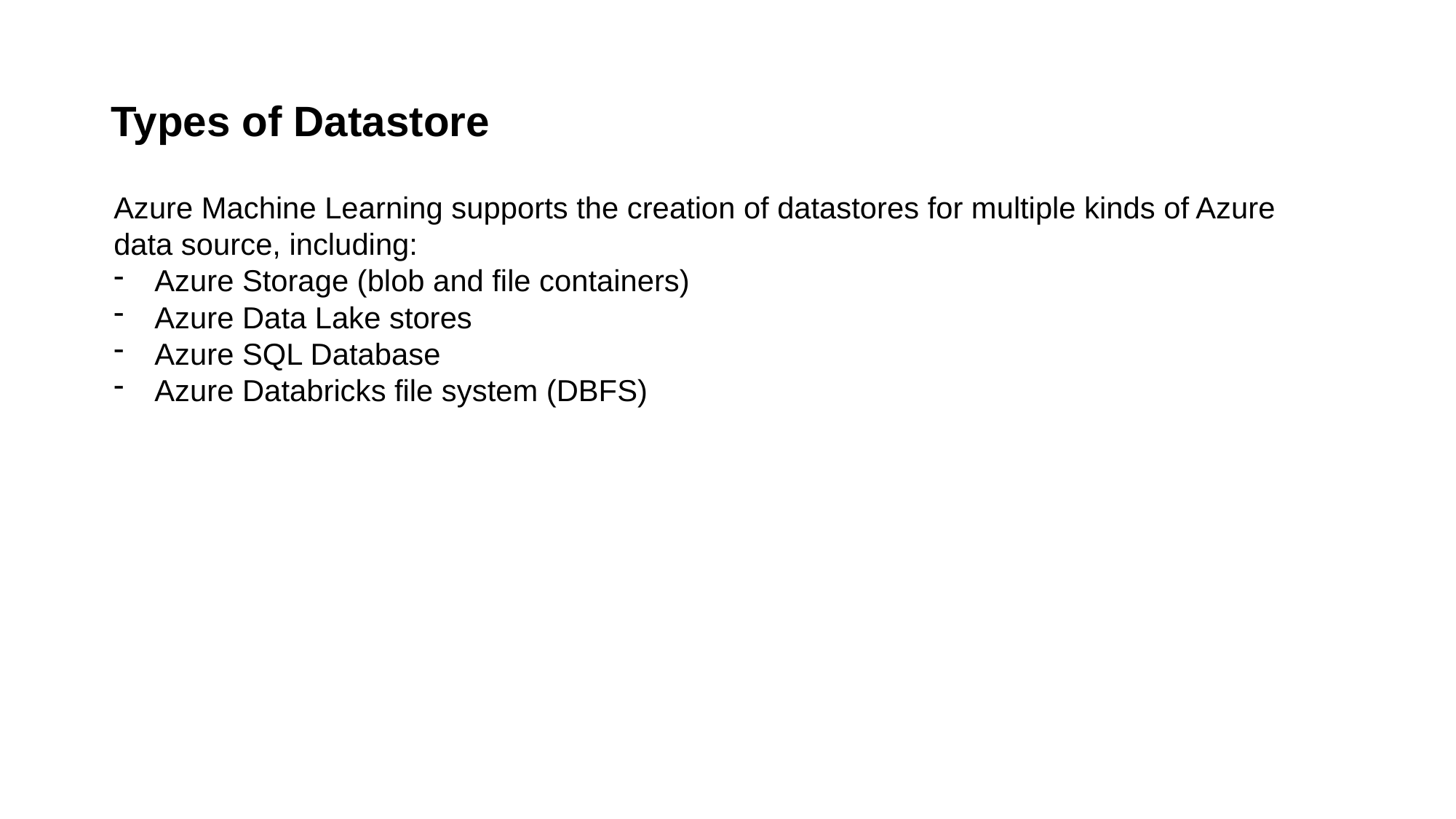

# Types of Datastore
Azure Machine Learning supports the creation of datastores for multiple kinds of Azure data source, including:
Azure Storage (blob and file containers)
Azure Data Lake stores
Azure SQL Database
Azure Databricks file system (DBFS)